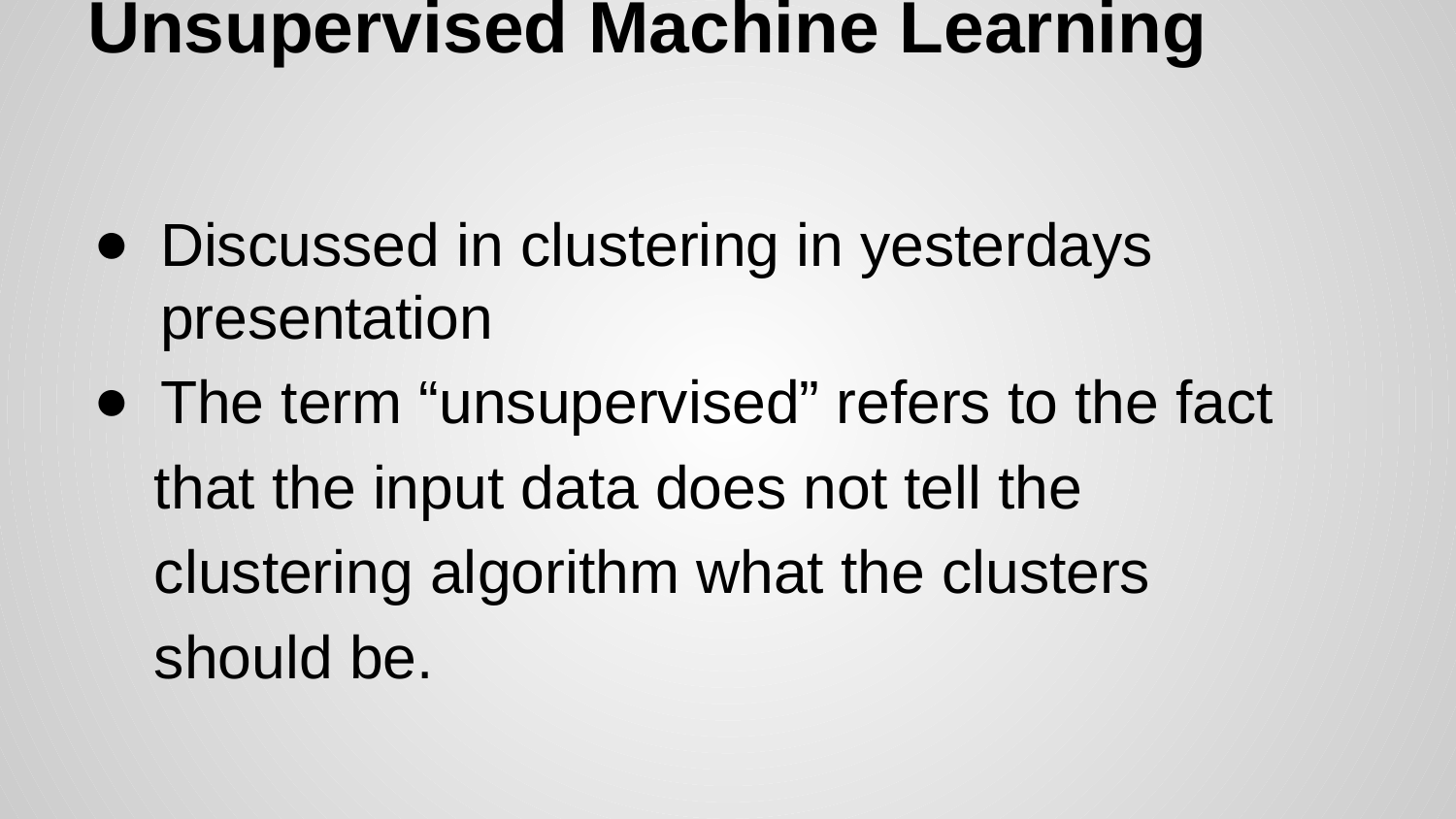

# Unsupervised Machine Learning
Discussed in clustering in yesterdays presentation
The term “unsupervised” refers to the fact
    that the input data does not tell the
    clustering algorithm what the clusters
    should be.